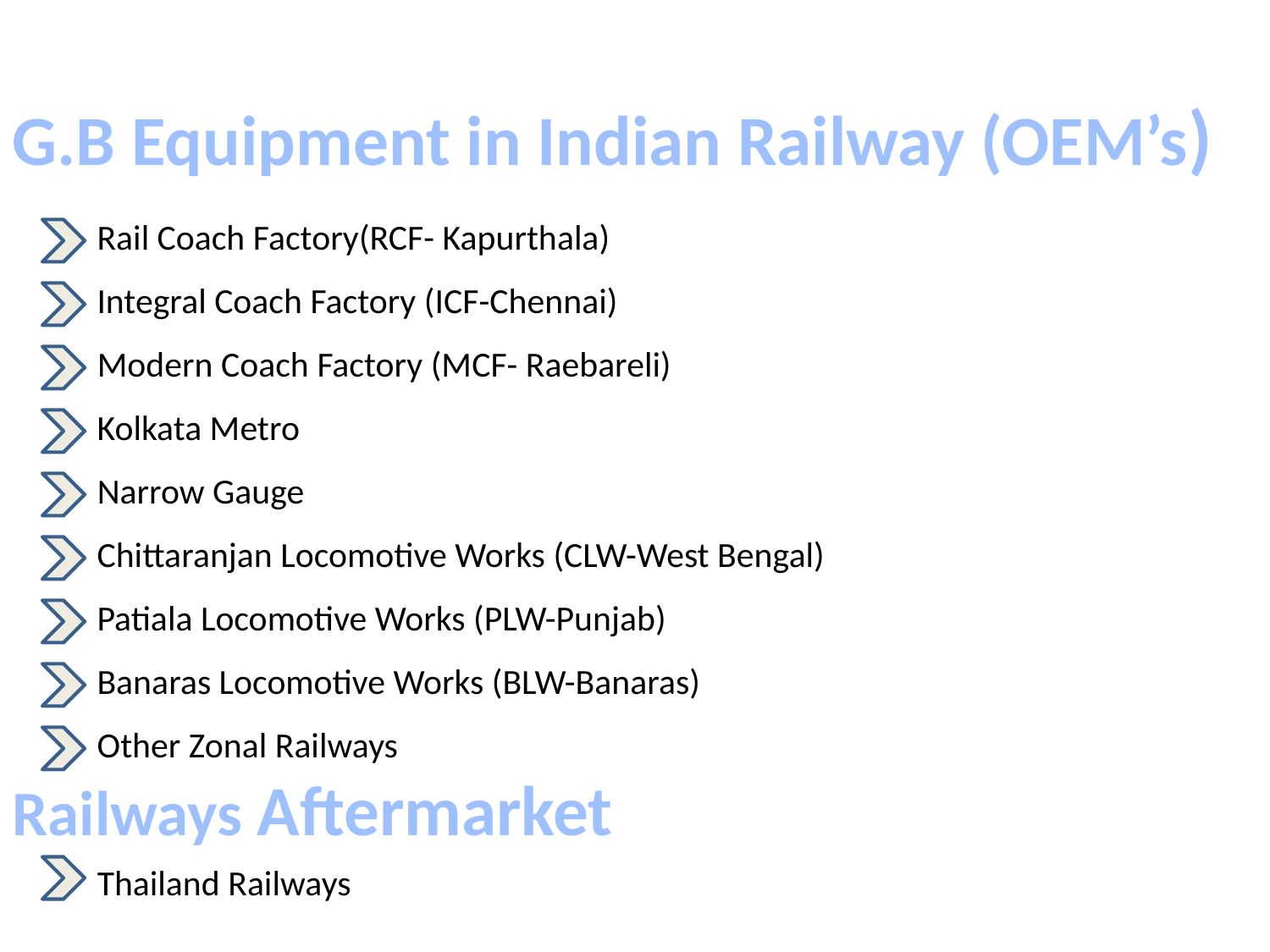

G.B Equipment in Indian Railway (OEM’s)
Rail Coach Factory(RCF- Kapurthala)

Integral Coach Factory (ICF-Chennai)

Modern Coach Factory (MCF- Raebareli)

Kolkata Metro

Narrow Gauge

Chittaranjan Locomotive Works (CLW-West Bengal)

Patiala Locomotive Works (PLW-Punjab)

Banaras Locomotive Works (BLW-Banaras)

Other Zonal Railways

Railways Aftermarket
Thailand Railways